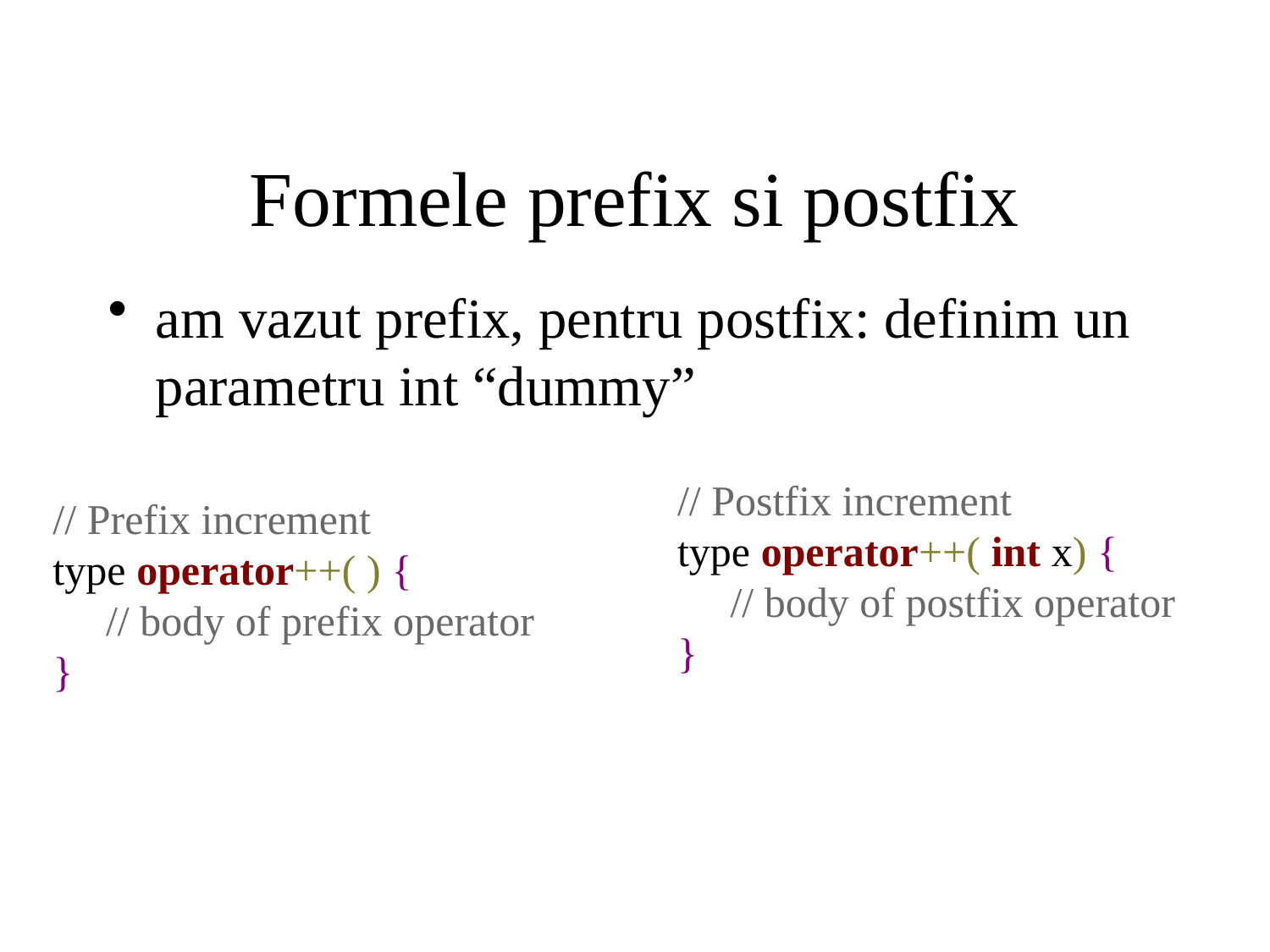

# Formele prefix si postfix
am vazut prefix, pentru postfix: definim un parametru int “dummy”

// Postfix increment
type operator++( int x) {
     // body of postfix operator
}
// Prefix increment
type operator++( ) {
     // body of prefix operator
}